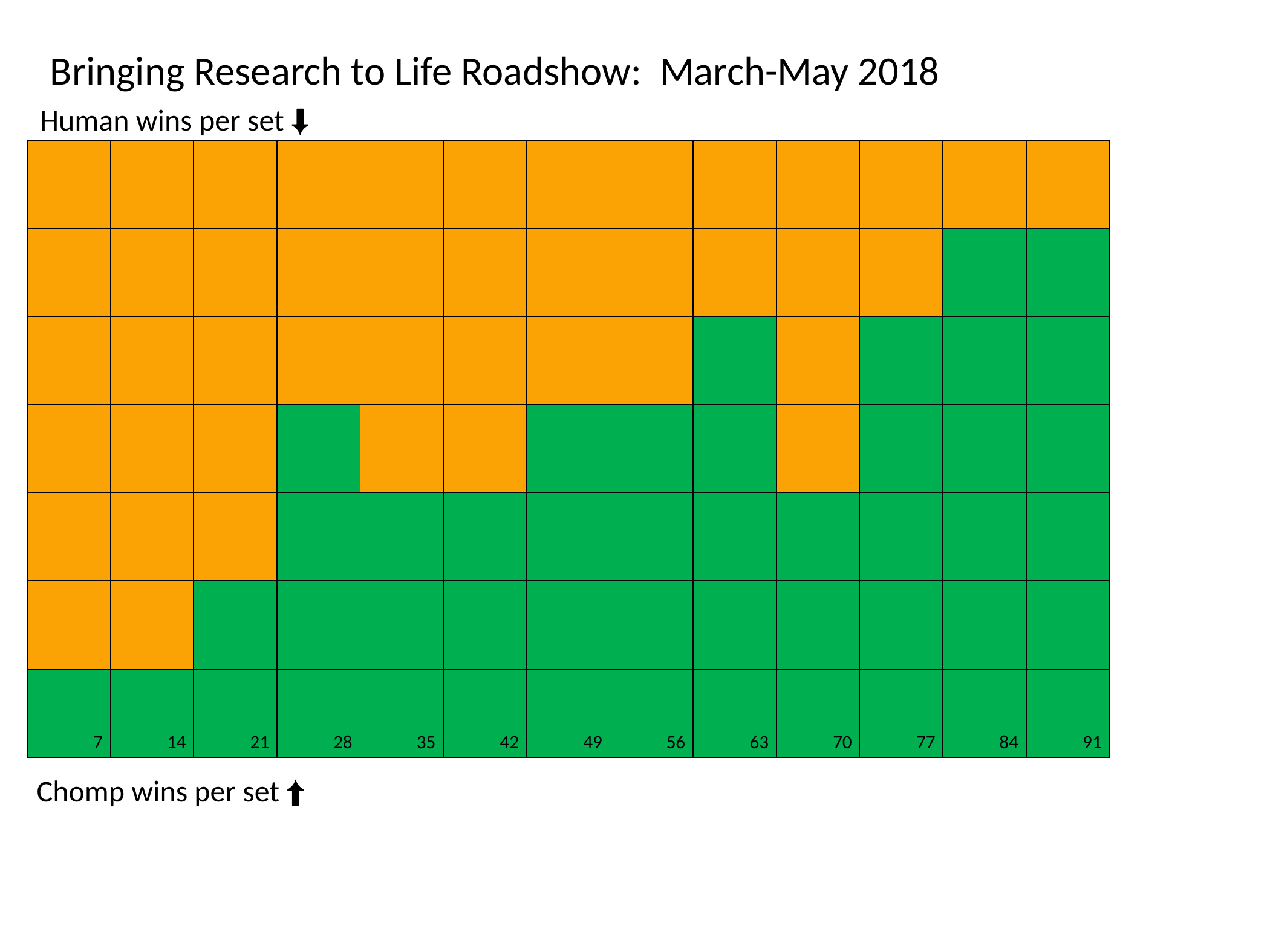

Bringing Research to Life Roadshow:  March-May 2018
Human wins per set ⬇️
|  |  |  |  |  |  |  |  |  |  |  |  |  |
| --- | --- | --- | --- | --- | --- | --- | --- | --- | --- | --- | --- | --- |
|  |  |  |  |  |  |  |  |  |  |  |  |  |
|  |  |  |  |  |  |  |  |  |  |  |  |  |
|  |  |  |  |  |  |  |  |  |  |  |  |  |
|  |  |  |  |  |  |  |  |  |  |  |  |  |
|  |  |  |  |  |  |  |  |  |  |  |  |  |
| 7 | 14 | 21 | 28 | 35 | 42 | 49 | 56 | 63 | 70 | 77 | 84 | 91 |
Chomp wins per set ⬆️